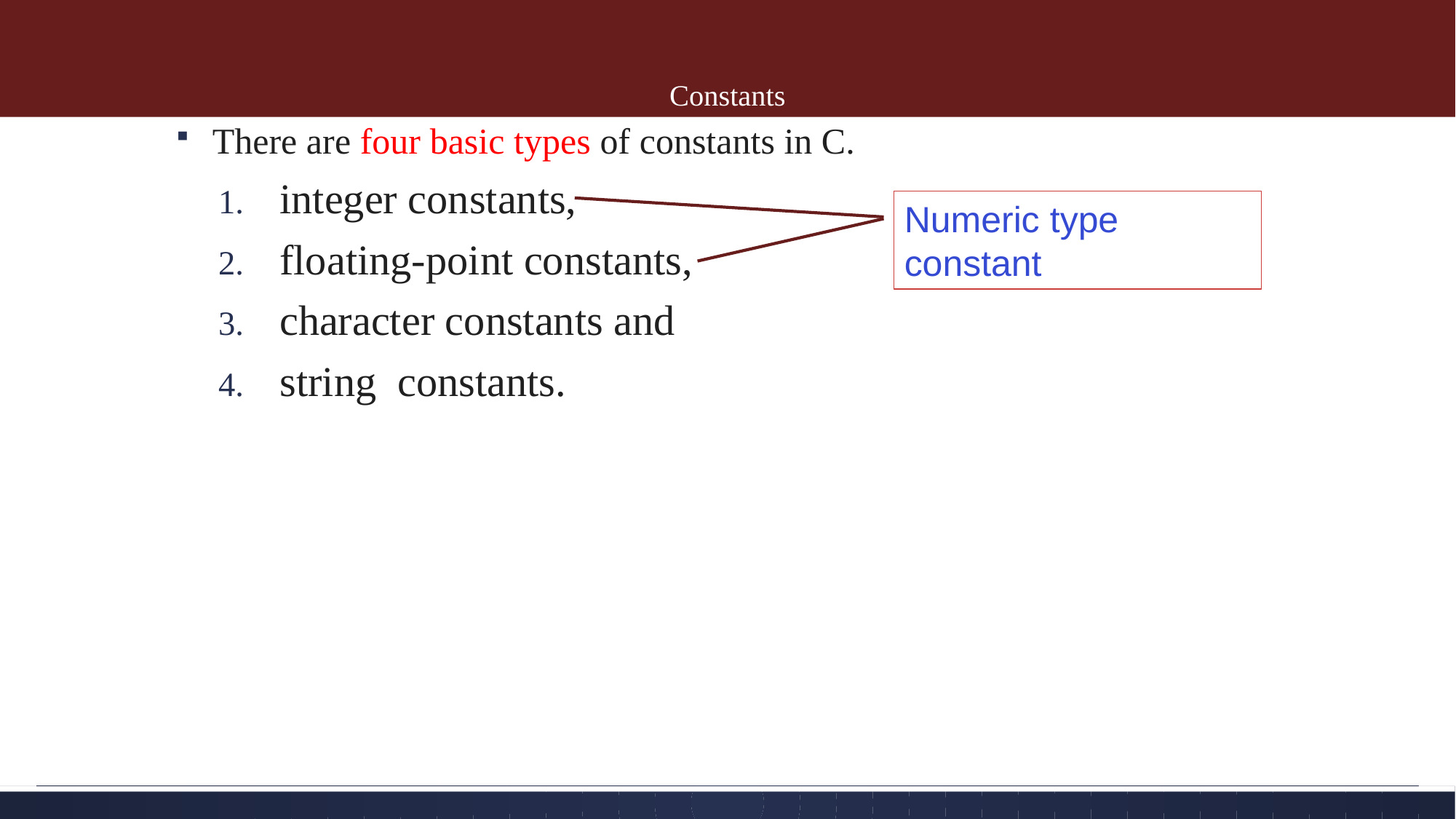

# Constants
 There are four basic types of constants in C.
integer constants,
floating-point constants,
character constants and
string  constants.

Numeric type constant